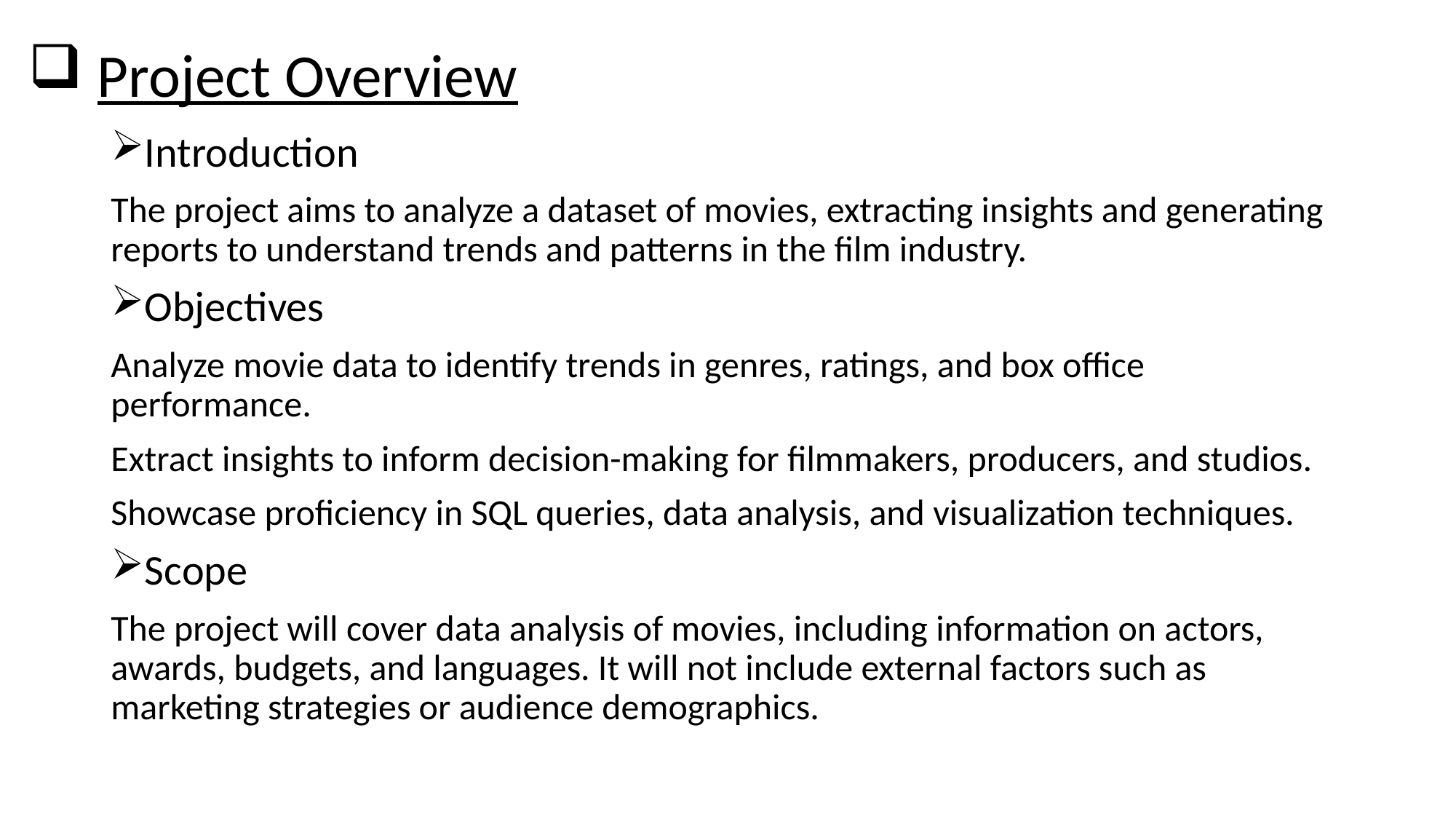

# Project Overview
Introduction
The project aims to analyze a dataset of movies, extracting insights and generating reports to understand trends and patterns in the film industry.
Objectives
Analyze movie data to identify trends in genres, ratings, and box office performance.
Extract insights to inform decision-making for filmmakers, producers, and studios.
Showcase proficiency in SQL queries, data analysis, and visualization techniques.
Scope
The project will cover data analysis of movies, including information on actors, awards, budgets, and languages. It will not include external factors such as marketing strategies or audience demographics.